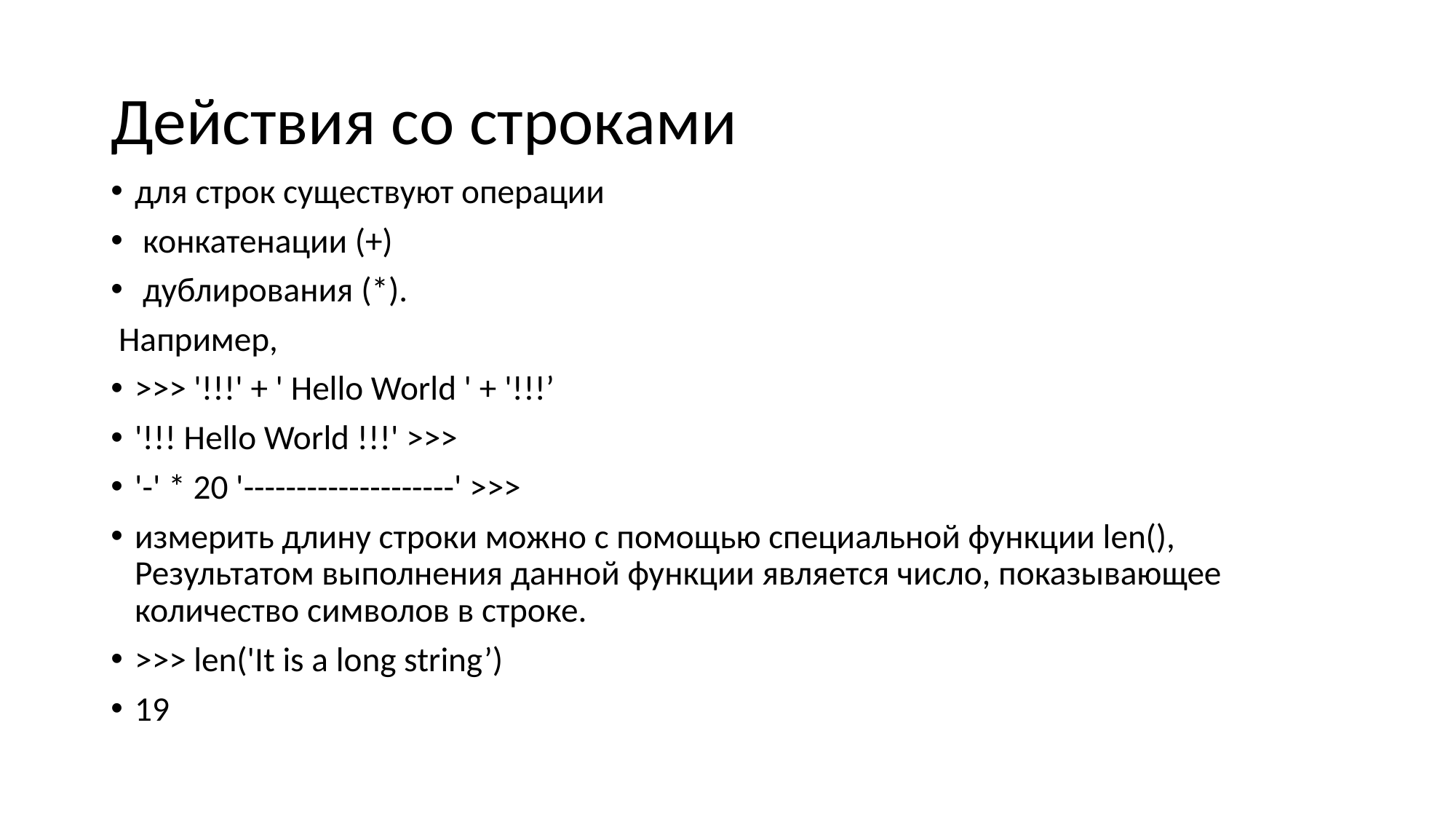

# Действия со строками
для строк существуют операции
 конкатенации (+)
 дублирования (*).
 Например,
>>> '!!!' + ' Hello World ' + '!!!’
'!!! Hello World !!!' >>>
'-' * 20 '--------------------' >>>
измерить длину строки можно с помощью специальной функции len(), Результатом выполнения данной функции является число, показывающее количество символов в строке.
>>> len('It is a long string’)
19